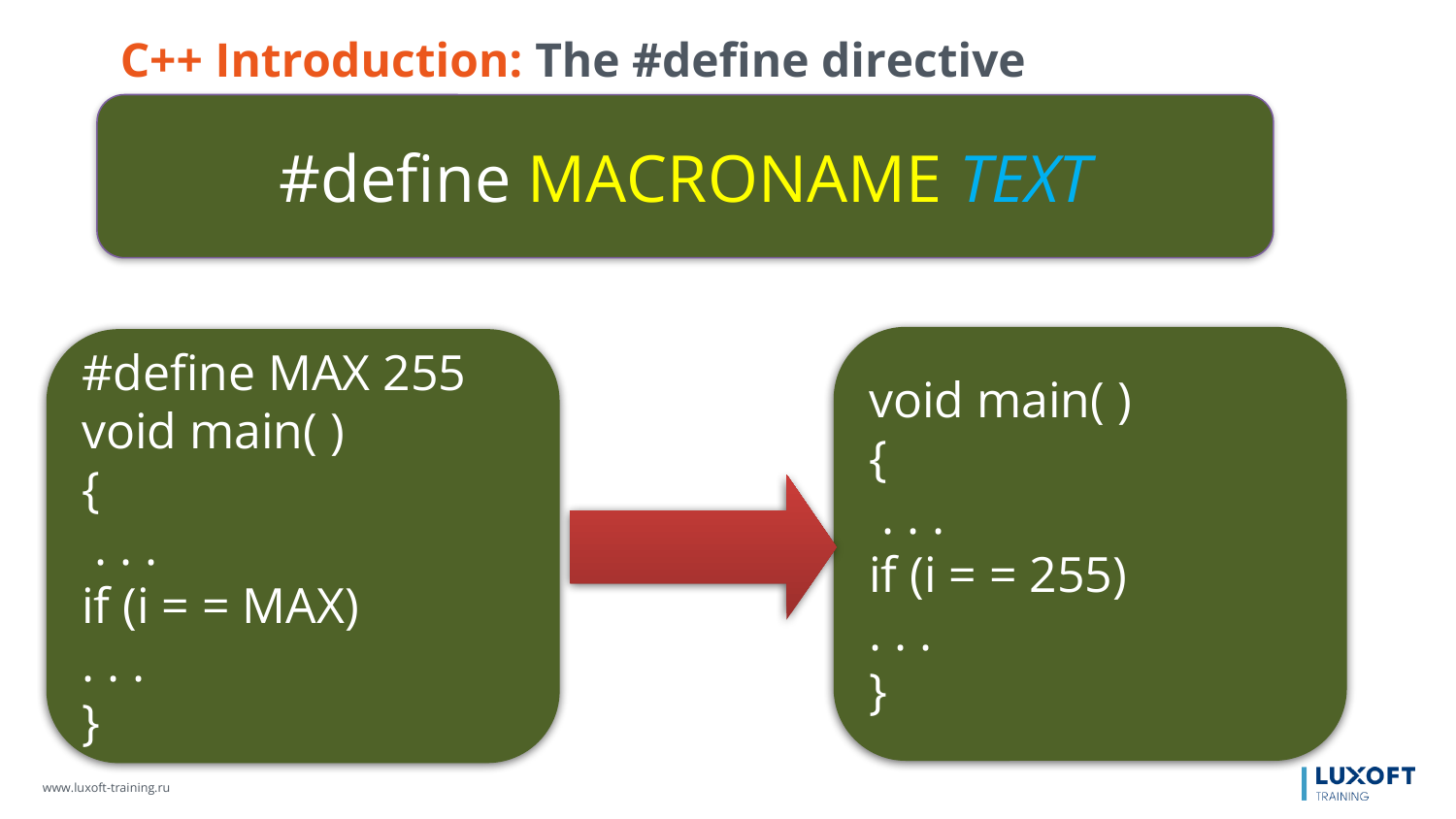

C++ Introduction: The #define directive
#define MACRONAME TEXT
void main( )
{
 . . .
if (i = = 255)
. . .
}
#define MAX 255
void main( )
{
 . . .
if (i = = MAX)
. . .
}